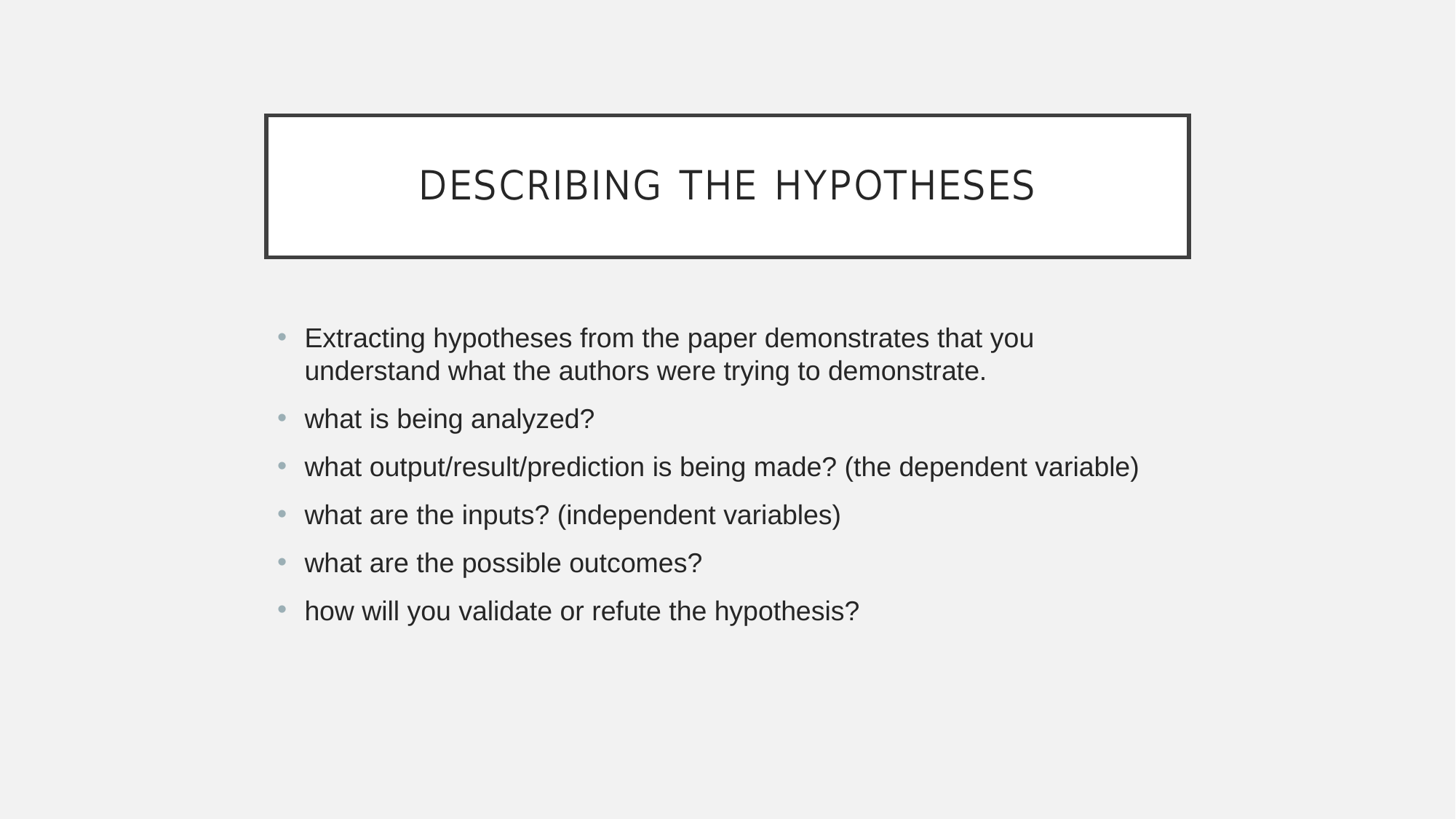

# Describing the Hypotheses
Extracting hypotheses from the paper demonstrates that you understand what the authors were trying to demonstrate.
what is being analyzed?
what output/result/prediction is being made? (the dependent variable)
what are the inputs? (independent variables)
what are the possible outcomes?
how will you validate or refute the hypothesis?